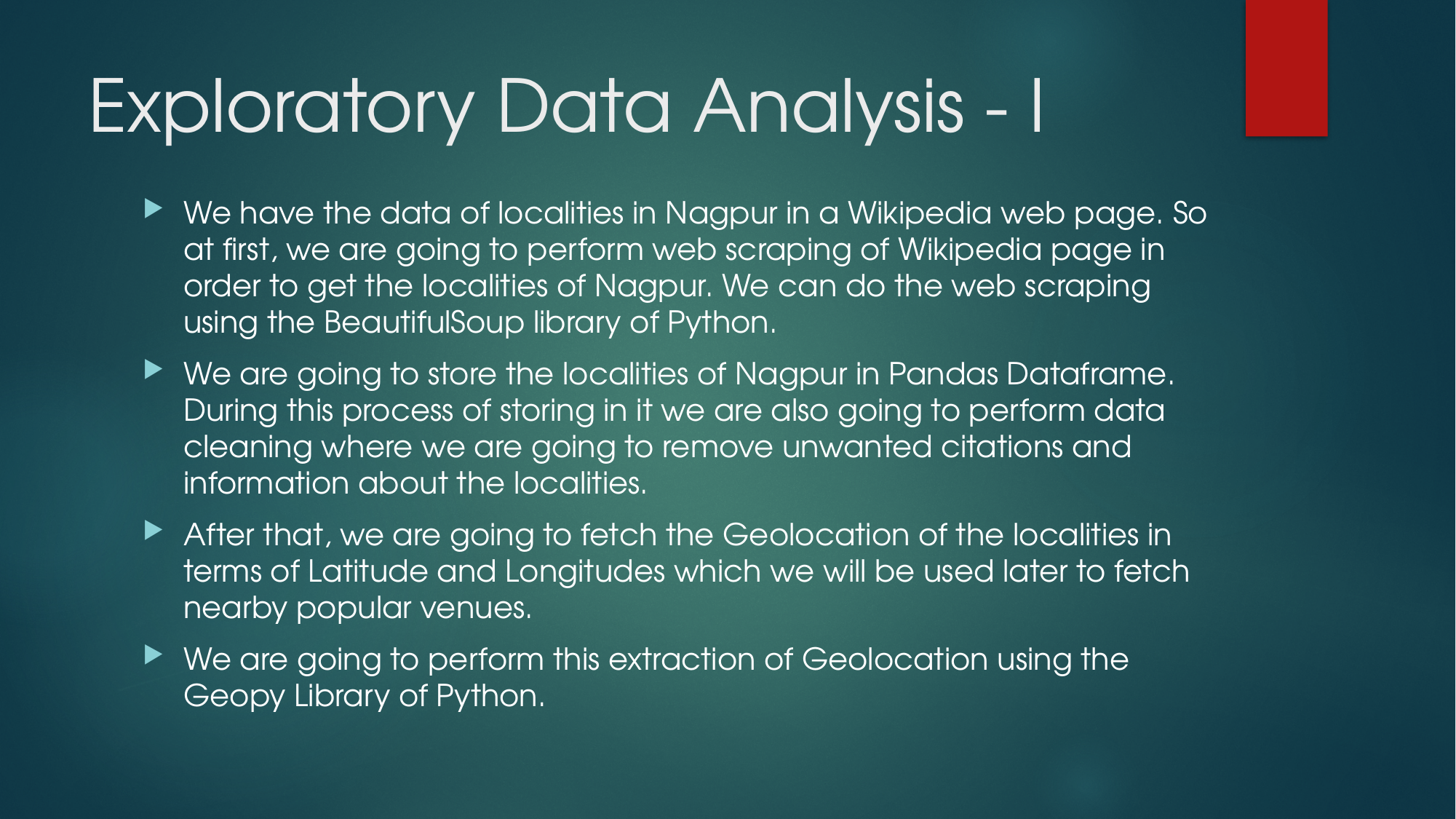

# Exploratory Data Analysis - I
We have the data of localities in Nagpur in a Wikipedia web page. So at first, we are going to perform web scraping of Wikipedia page in order to get the localities of Nagpur. We can do the web scraping using the BeautifulSoup library of Python.
We are going to store the localities of Nagpur in Pandas Dataframe. During this process of storing in it we are also going to perform data cleaning where we are going to remove unwanted citations and information about the localities.
After that, we are going to fetch the Geolocation of the localities in terms of Latitude and Longitudes which we will be used later to fetch nearby popular venues.
We are going to perform this extraction of Geolocation using the Geopy Library of Python.